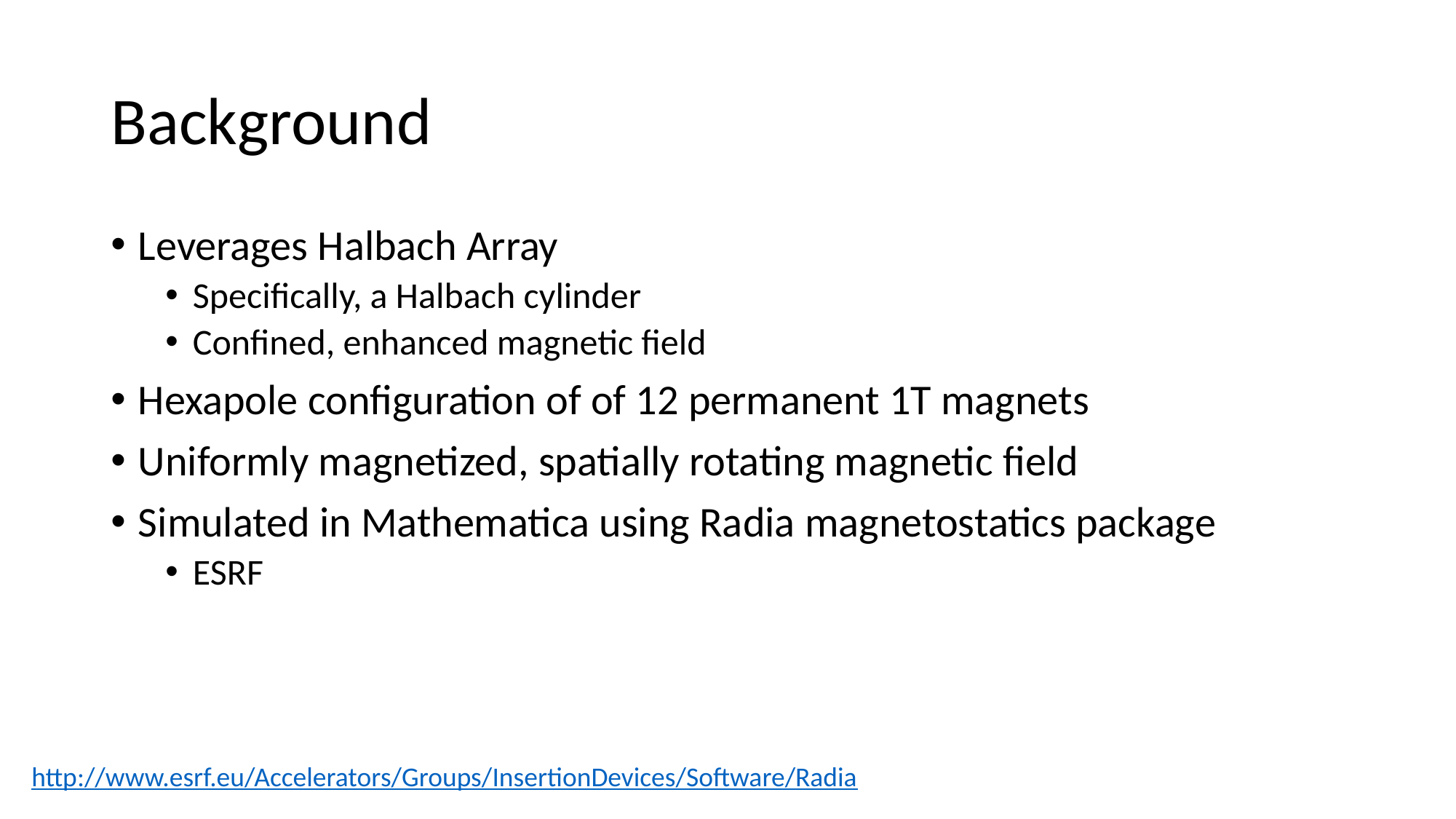

# Background
Leverages Halbach Array
Specifically, a Halbach cylinder
Confined, enhanced magnetic field
Hexapole configuration of of 12 permanent 1T magnets
Uniformly magnetized, spatially rotating magnetic field
Simulated in Mathematica using Radia magnetostatics package
ESRF
http://www.esrf.eu/Accelerators/Groups/InsertionDevices/Software/Radia